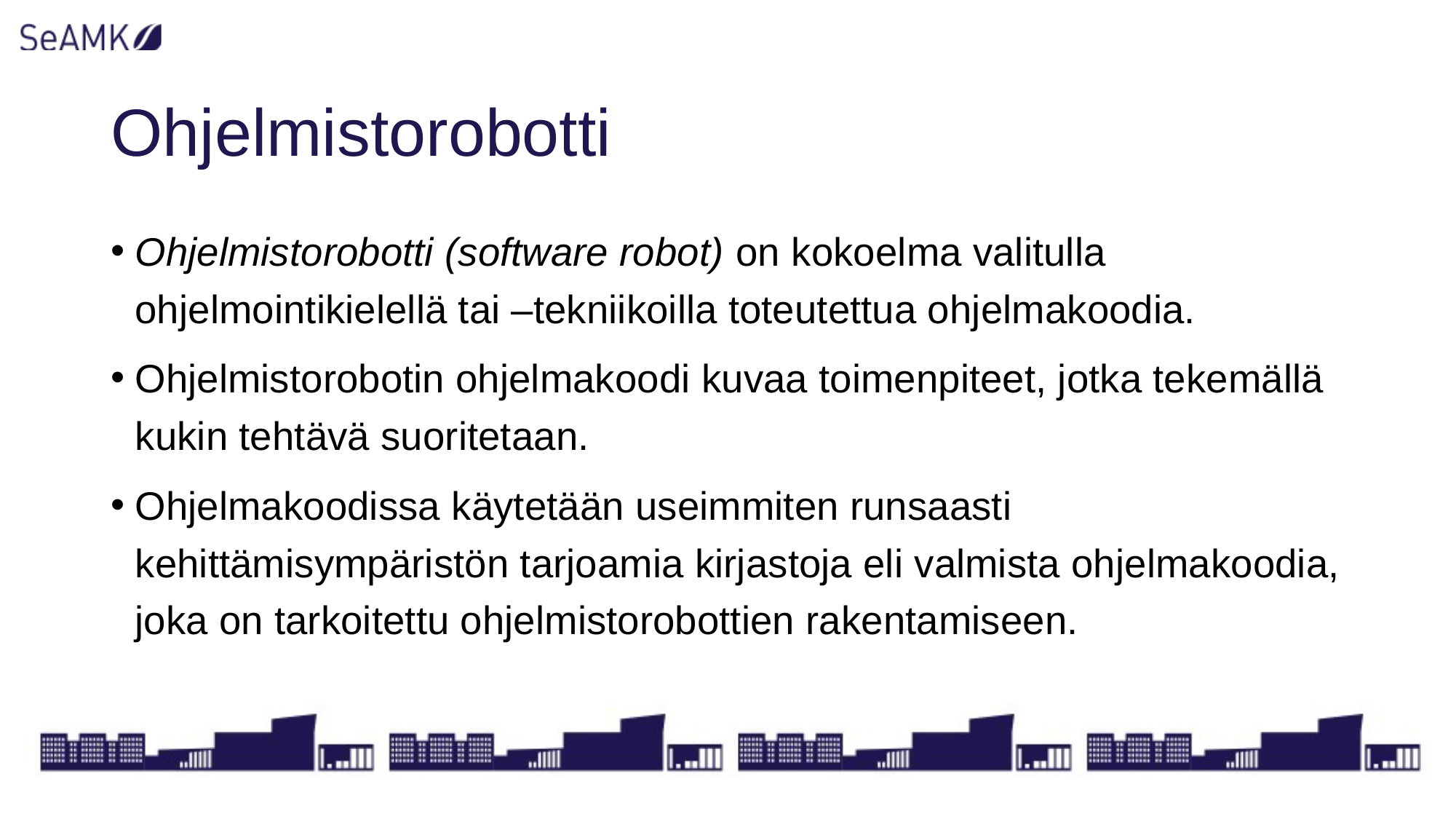

# Ohjelmistorobotti
Ohjelmistorobotti (software robot) on kokoelma valitulla ohjelmointikielellä tai –tekniikoilla toteutettua ohjelmakoodia.
Ohjelmistorobotin ohjelmakoodi kuvaa toimenpiteet, jotka tekemällä kukin tehtävä suoritetaan.
Ohjelmakoodissa käytetään useimmiten runsaasti kehittämisympäristön tarjoamia kirjastoja eli valmista ohjelmakoodia, joka on tarkoitettu ohjelmistorobottien rakentamiseen.